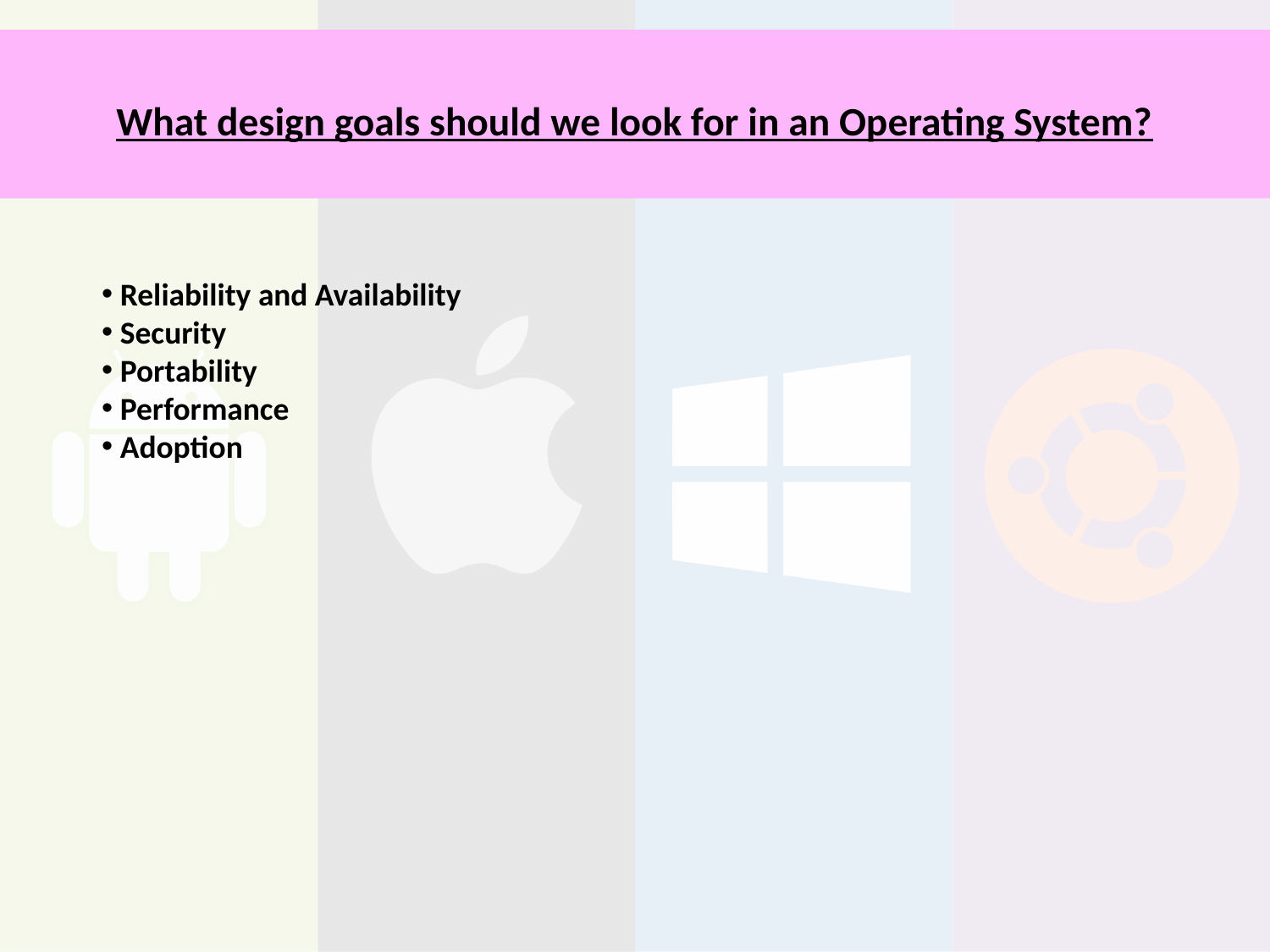

# What design goals should we look for in an Operating System?
 Reliability and Availability
 Security
 Portability
 Performance
 Adoption